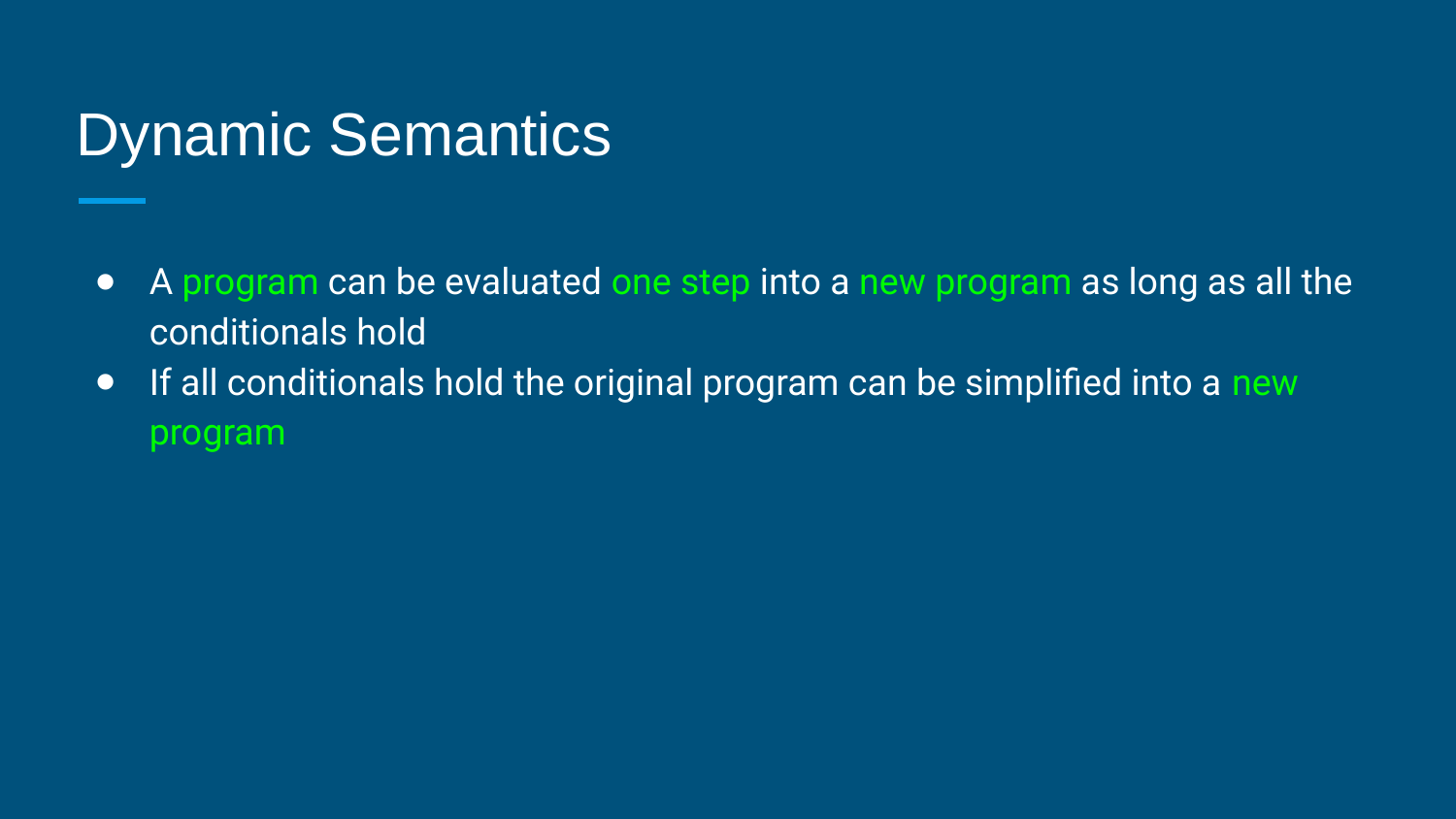

# Dynamic Semantics
A program can be evaluated one step into a new program as long as all the conditionals hold
If all conditionals hold the original program can be simplified into a new program